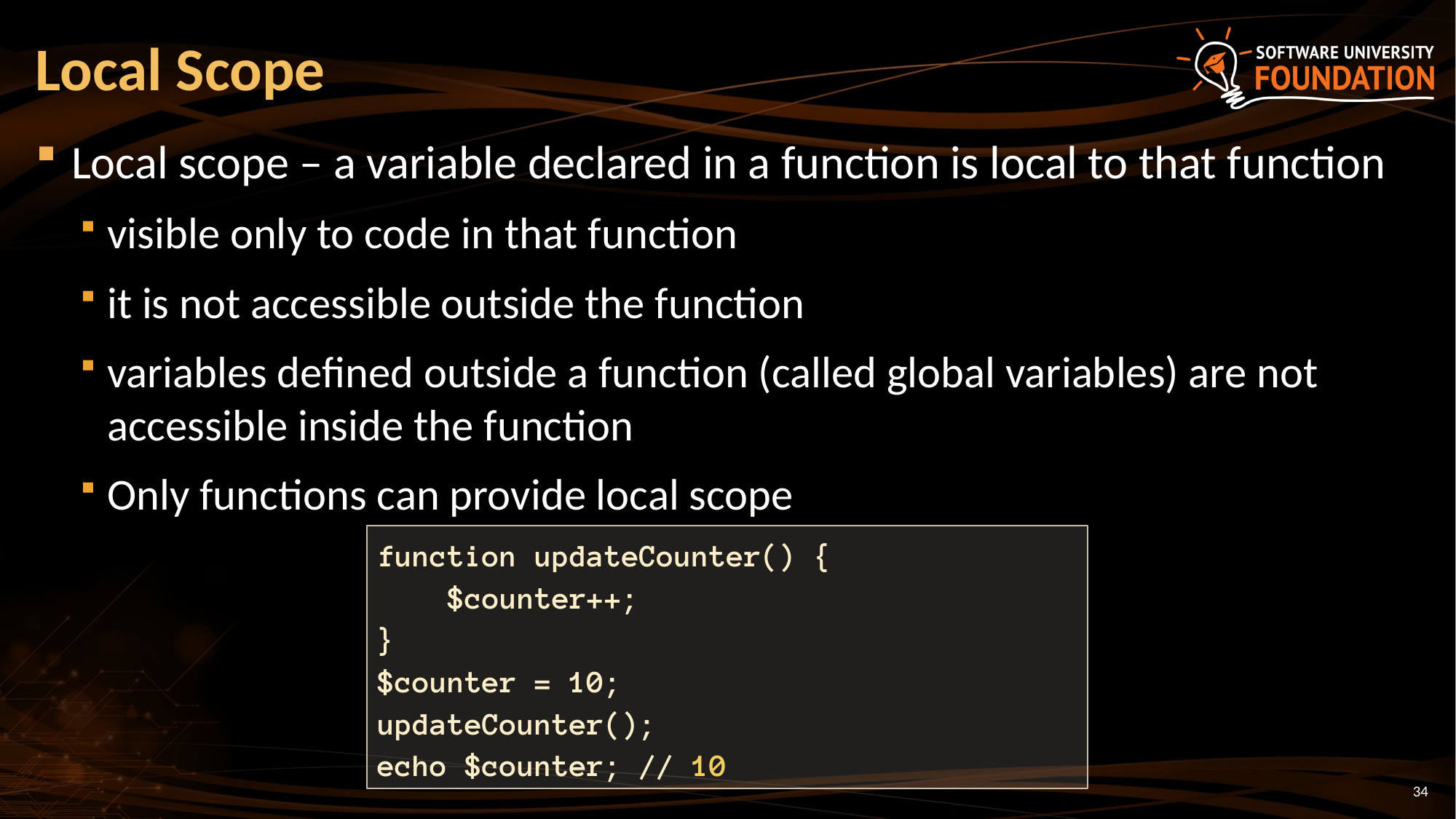

# Local Scope
Local scope – a variable declared in a function is local to that function
visible only to code in that function
it is not accessible outside the function
variables defined outside a function (called global variables) are not accessible inside the function
Only functions can provide local scope

function updateCounter() {
    $counter++;
}
$counter = 10;
updateCounter();
echo $counter; // 10
34